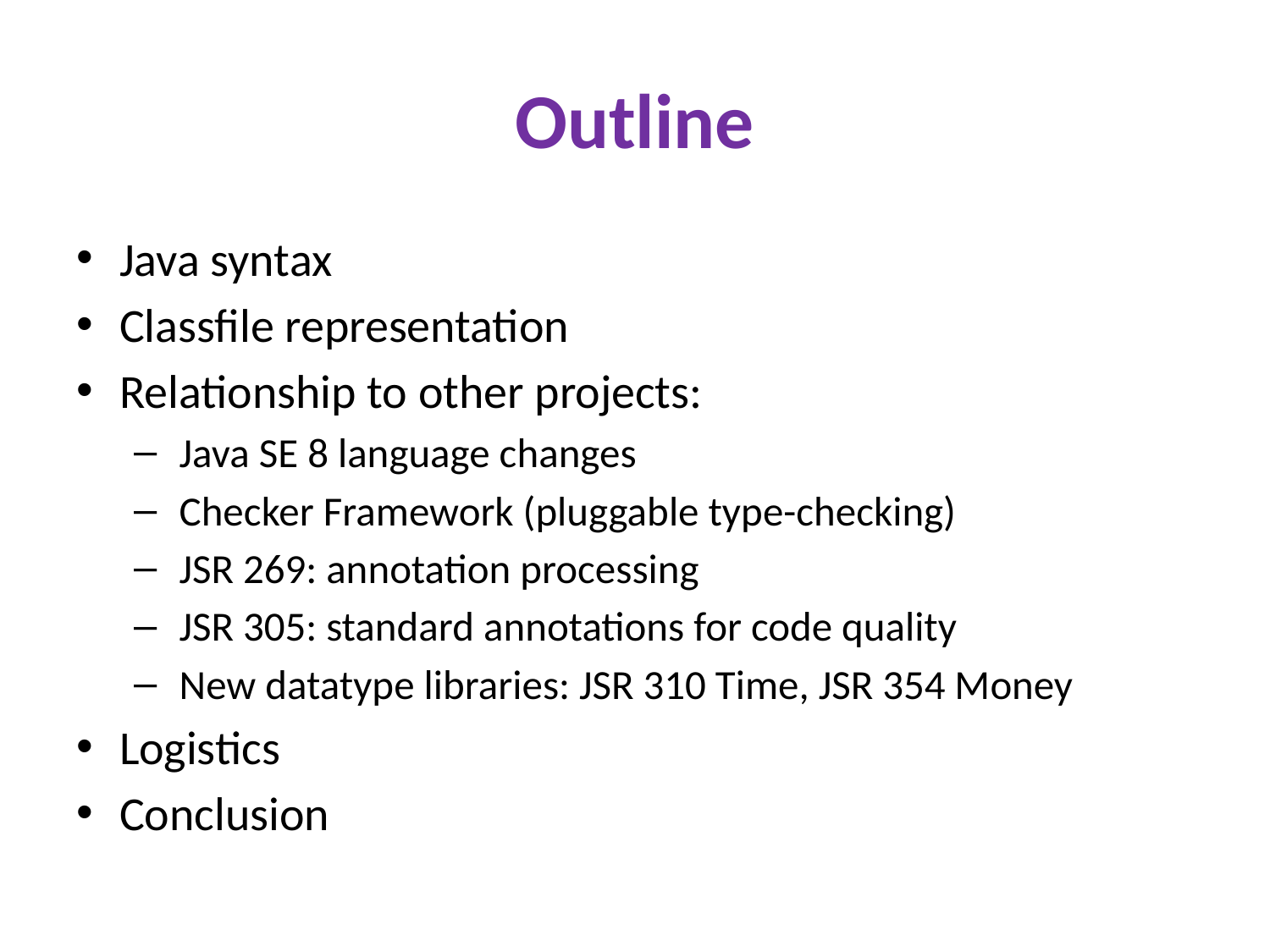

# Outline
Java syntax
Classfile representation
Relationship to other projects:
 Java SE 8 language changes
 Checker Framework (pluggable type-checking)
 JSR 269: annotation processing
 JSR 305: standard annotations for code quality
 New datatype libraries: JSR 310 Time, JSR 354 Money
Logistics
Conclusion